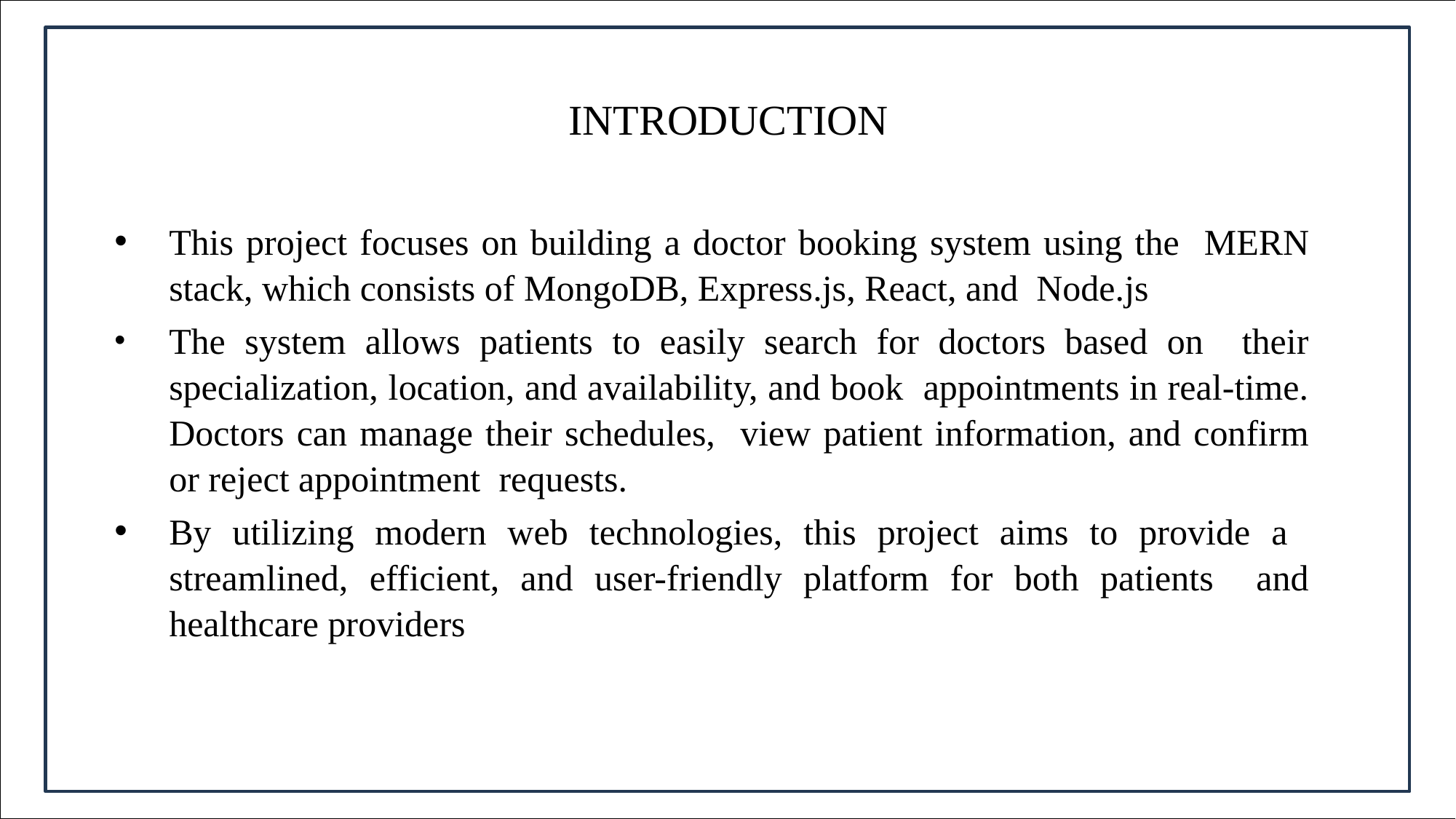

# INTRODUCTION
This project focuses on building a doctor booking system using the  MERN stack, which consists of MongoDB, Express.js, React, and  Node.js
The system allows patients to easily search for doctors based on  their specialization, location, and availability, and book  appointments in real-time. Doctors can manage their schedules,  view patient information, and confirm or reject appointment  requests.
By utilizing modern web technologies, this project aims to provide a  streamlined, efficient, and user-friendly platform for both patients  and healthcare providers